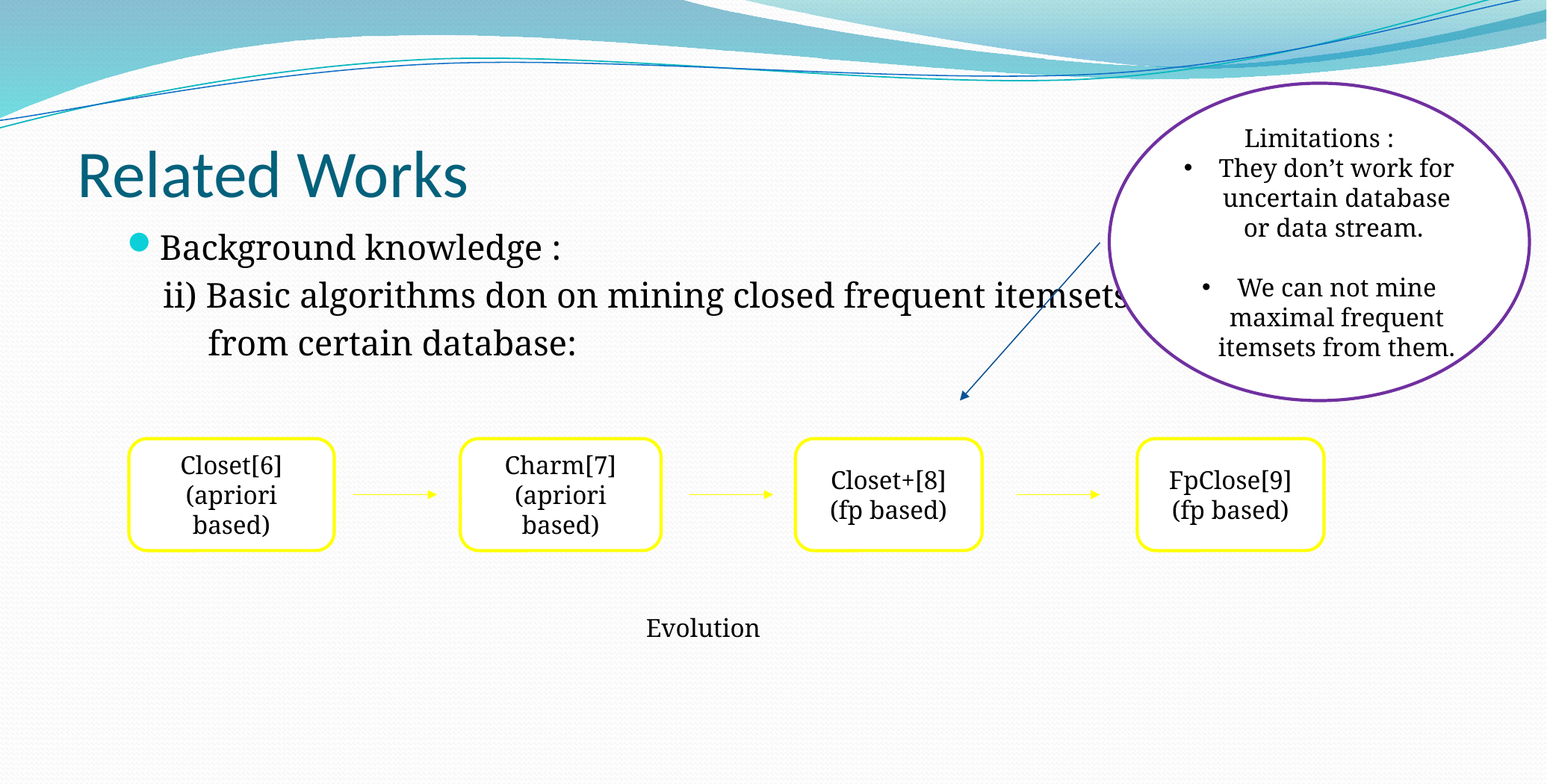

# Related Works
Limitations :
They don’t work for uncertain database or data stream.

We can not mine maximal frequent itemsets from them.
Background knowledge :
    ii) Basic algorithms don on mining closed frequent itemsets
         from certain database:

Closet[6]
(apriori based)
Charm[7]
(apriori based)
Closet+[8]
(fp based)
FpClose[9]
(fp based)
      Evolution